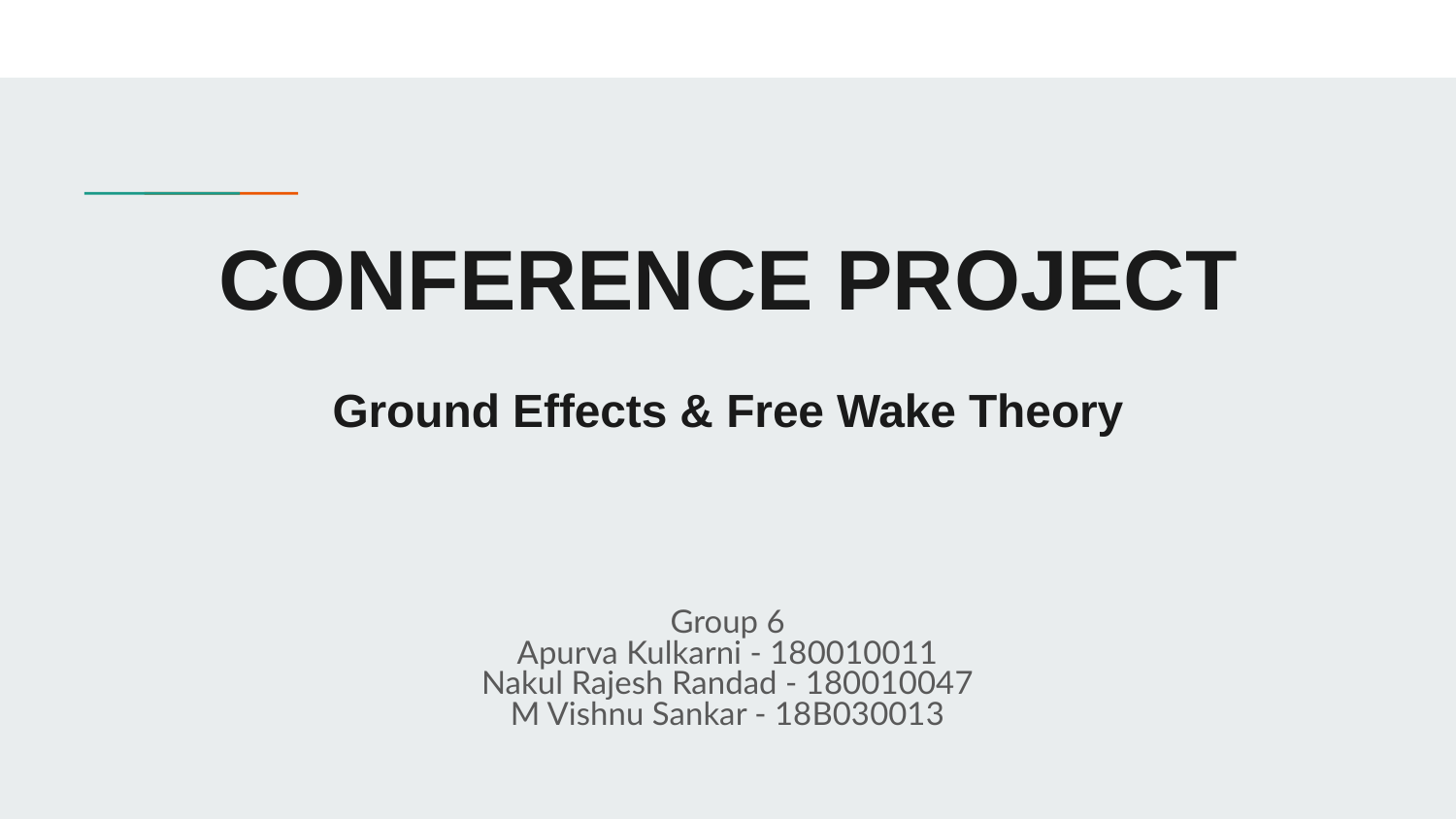

# CONFERENCE PROJECT
Ground Effects & Free Wake Theory
Group 6
Apurva Kulkarni - 180010011
Nakul Rajesh Randad - 180010047
M Vishnu Sankar - 18B030013